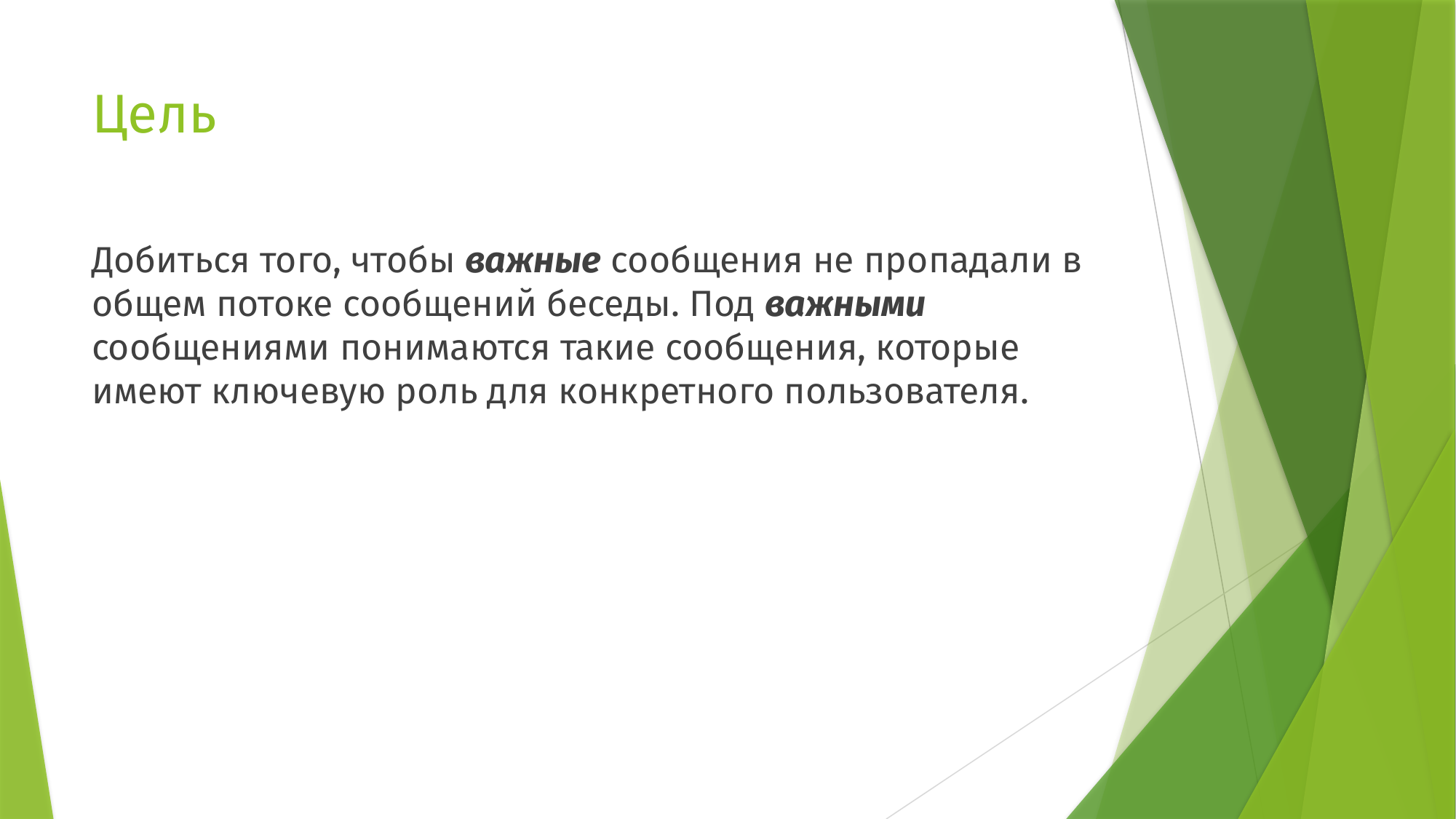

# Цель
Добиться того, чтобы важные сообщения не пропадали в общем потоке сообщений беседы. Под важными сообщениями понимаются такие сообщения, которые имеют ключевую роль для конкретного пользователя.